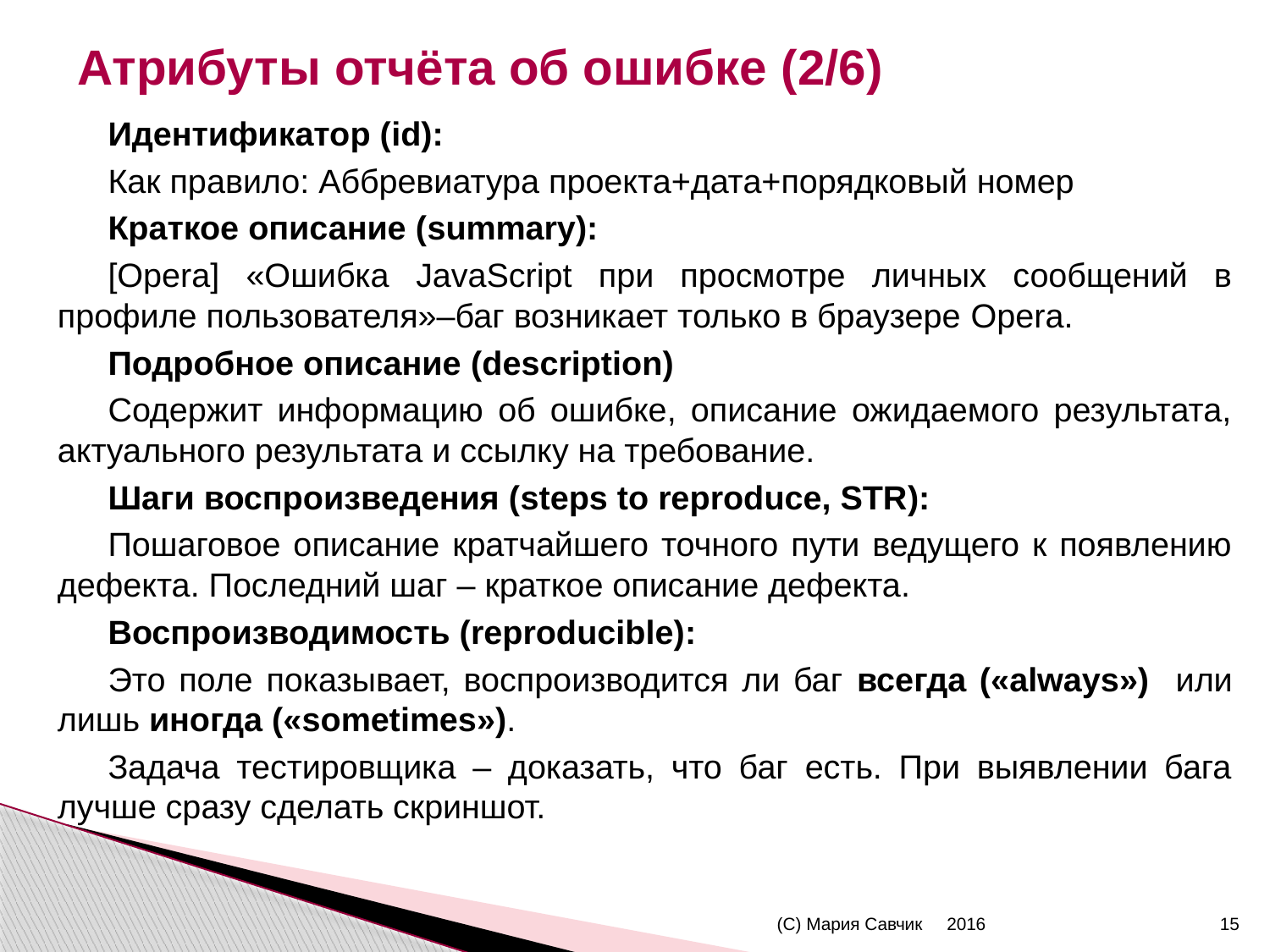

# Атрибуты отчёта об ошибке (2/6)
Идентификатор (id):
Как правило: Аббревиатура проекта+дата+порядковый номер
Краткое описание (summary):
[Opera] «Ошибка JavaScript при просмотре личных сообщений в профиле пользователя»–баг возникает только в браузере Opera.
Подробное описание (description)
Содержит информацию об ошибке, описание ожидаемого результата, актуального результата и ссылку на требование.
Шаги воспроизведения (steps to reproduce, STR):
Пошаговое описание кратчайшего точного пути ведущего к появлению дефекта. Последний шаг – краткое описание дефекта.
Воспроизводимость (reproducible):
Это поле показывает, воспроизводится ли баг всегда («always»)  или лишь иногда («sometimes»).
Задача тестировщика – доказать, что баг есть. При выявлении бага лучше сразу сделать скриншот.

(С) Мария Савчик
2016
15